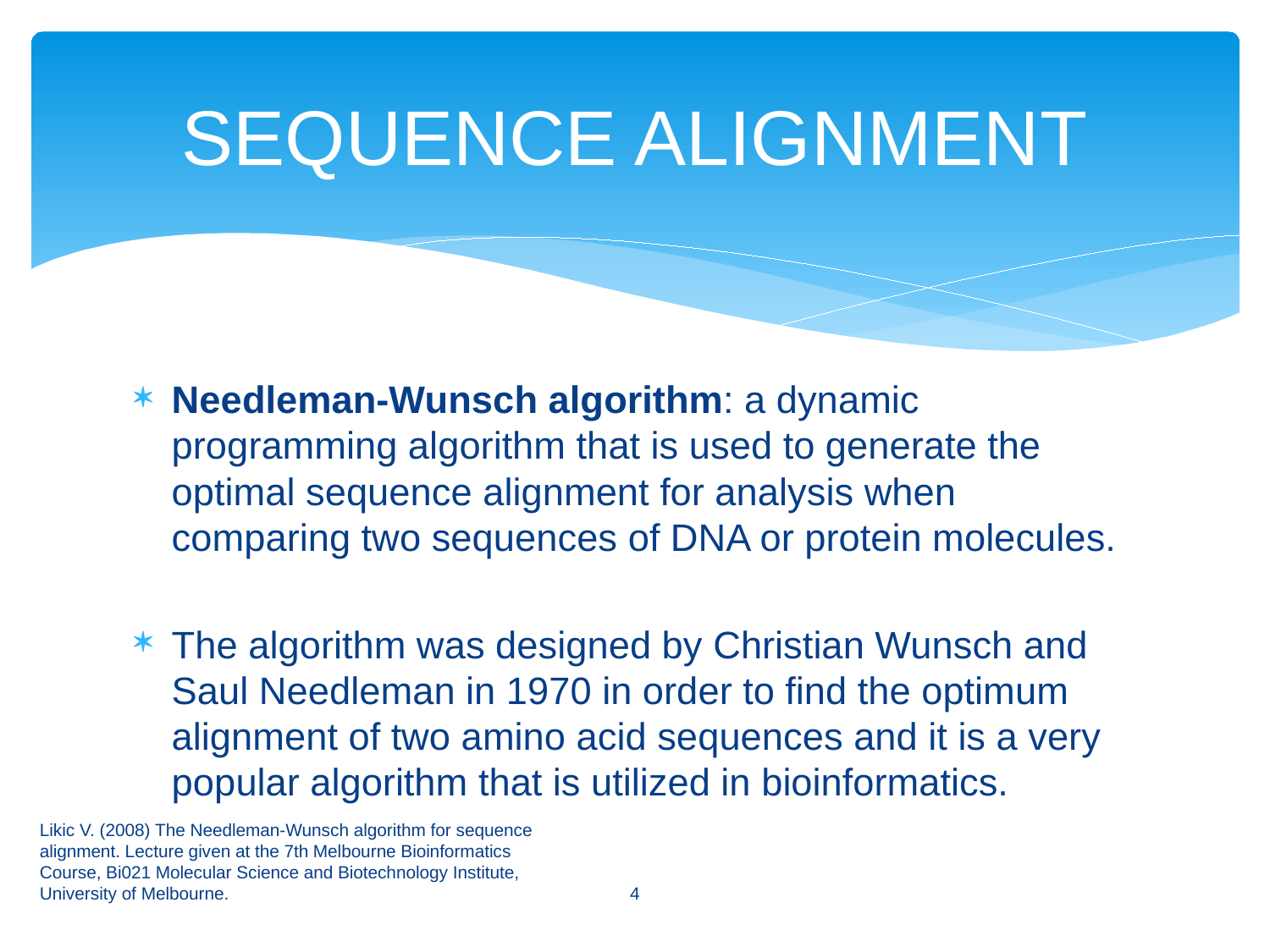

# SEQUENCE ALIGNMENT
Needleman-Wunsch algorithm: a dynamic programming algorithm that is used to generate the optimal sequence alignment for analysis when comparing two sequences of DNA or protein molecules.

The algorithm was designed by Christian Wunsch and Saul Needleman in 1970 in order to find the optimum alignment of two amino acid sequences and it is a very popular algorithm that is utilized in bioinformatics.

Likic V. (2008) The Needleman-Wunsch algorithm for sequence alignment. Lecture given at the 7th Melbourne Bioinformatics Course, Bi021 Molecular Science and Biotechnology Institute, University of Melbourne.
4